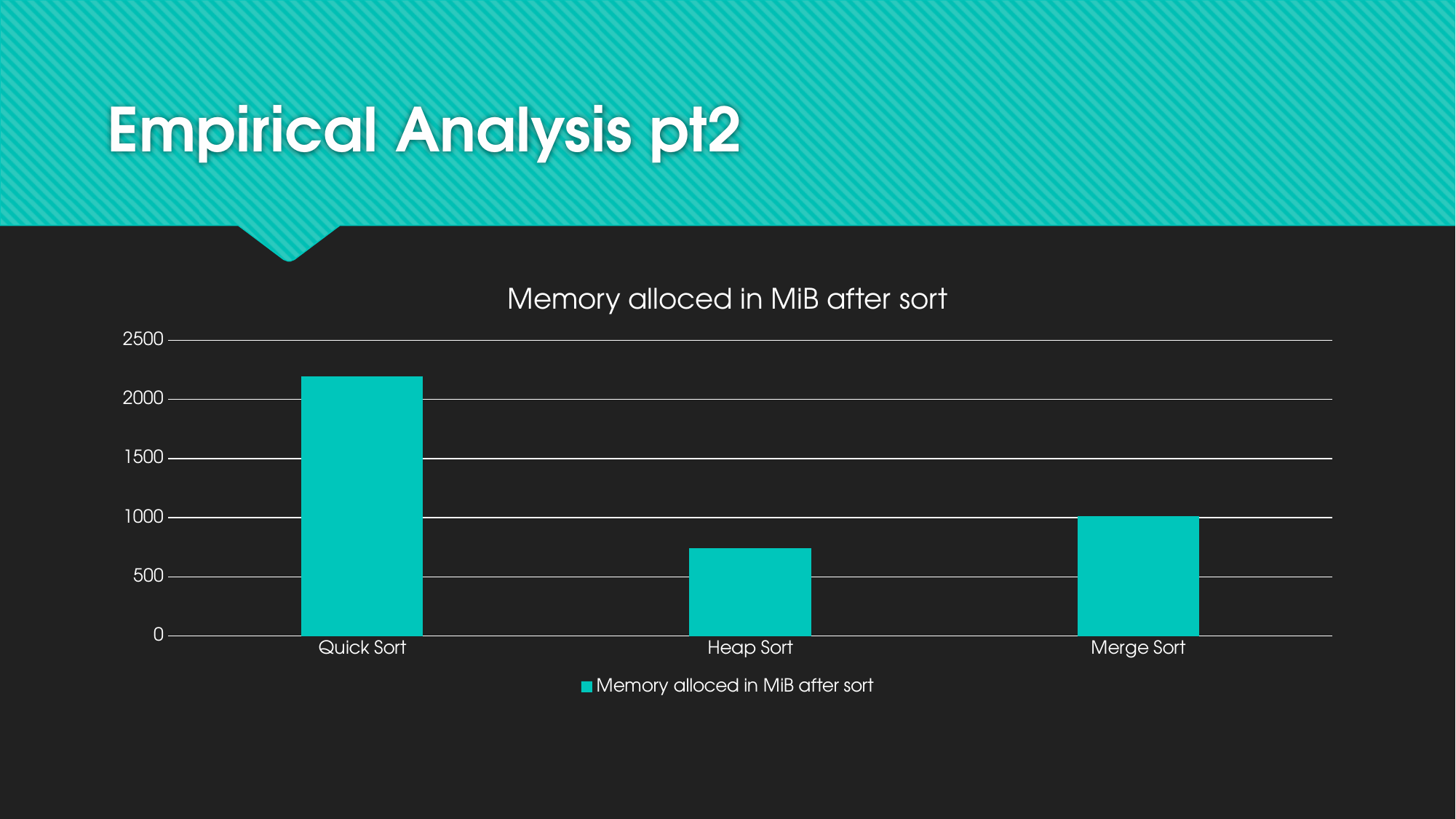

# Empirical Analysis pt2

### Chart:

| Category | Memory alloced in MiB after sort |
|---|---|
| Quick Sort | 2194.0 |
| Heap Sort | 740.0 |
| Merge Sort | 1012.0 |